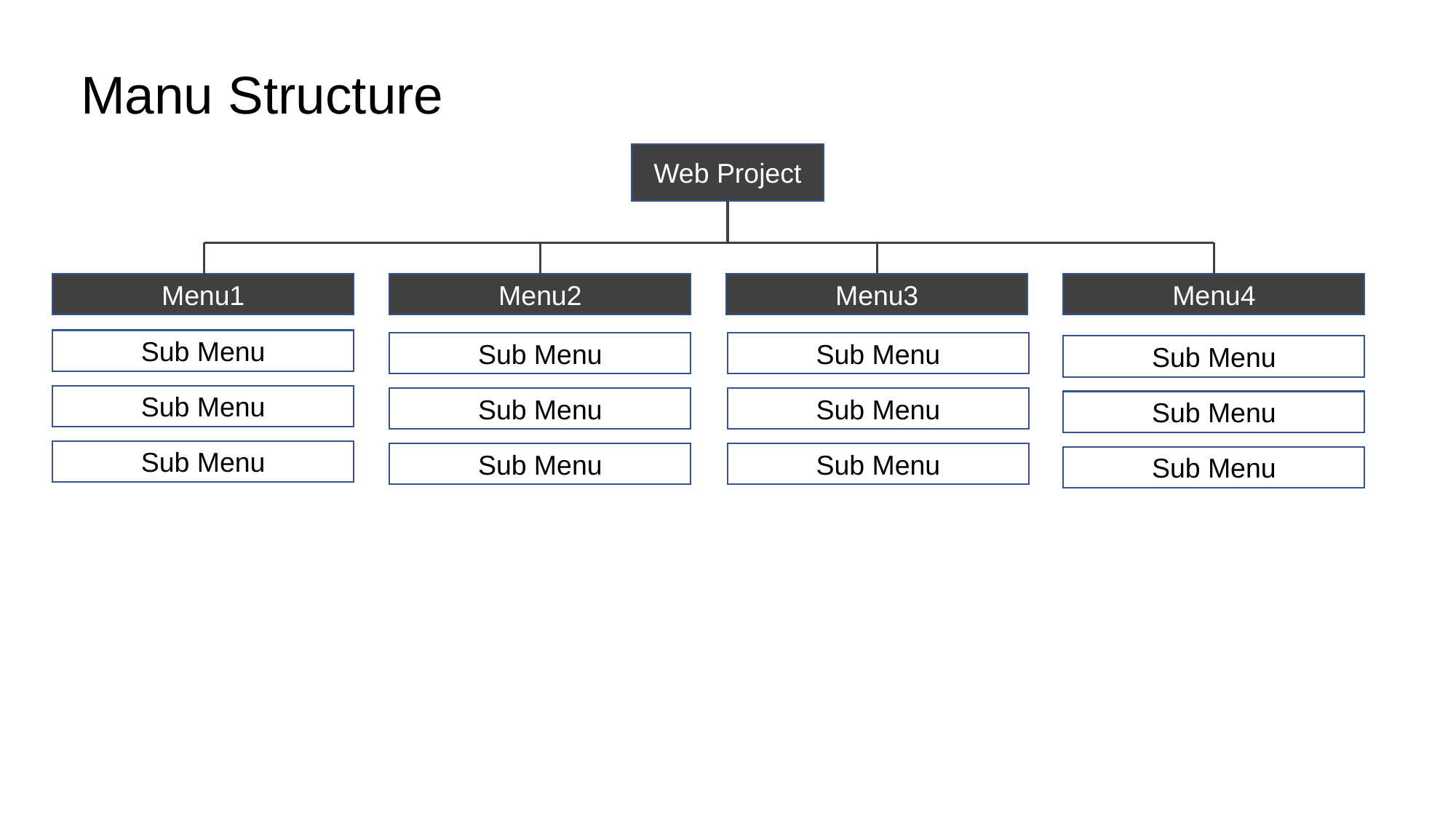

Manu Structure
Web Project
Menu1
Menu2
Menu3
Menu4
Sub Menu
Sub Menu
Sub Menu
Sub Menu
Sub Menu
Sub Menu
Sub Menu
Sub Menu
Sub Menu
Sub Menu
Sub Menu
Sub Menu